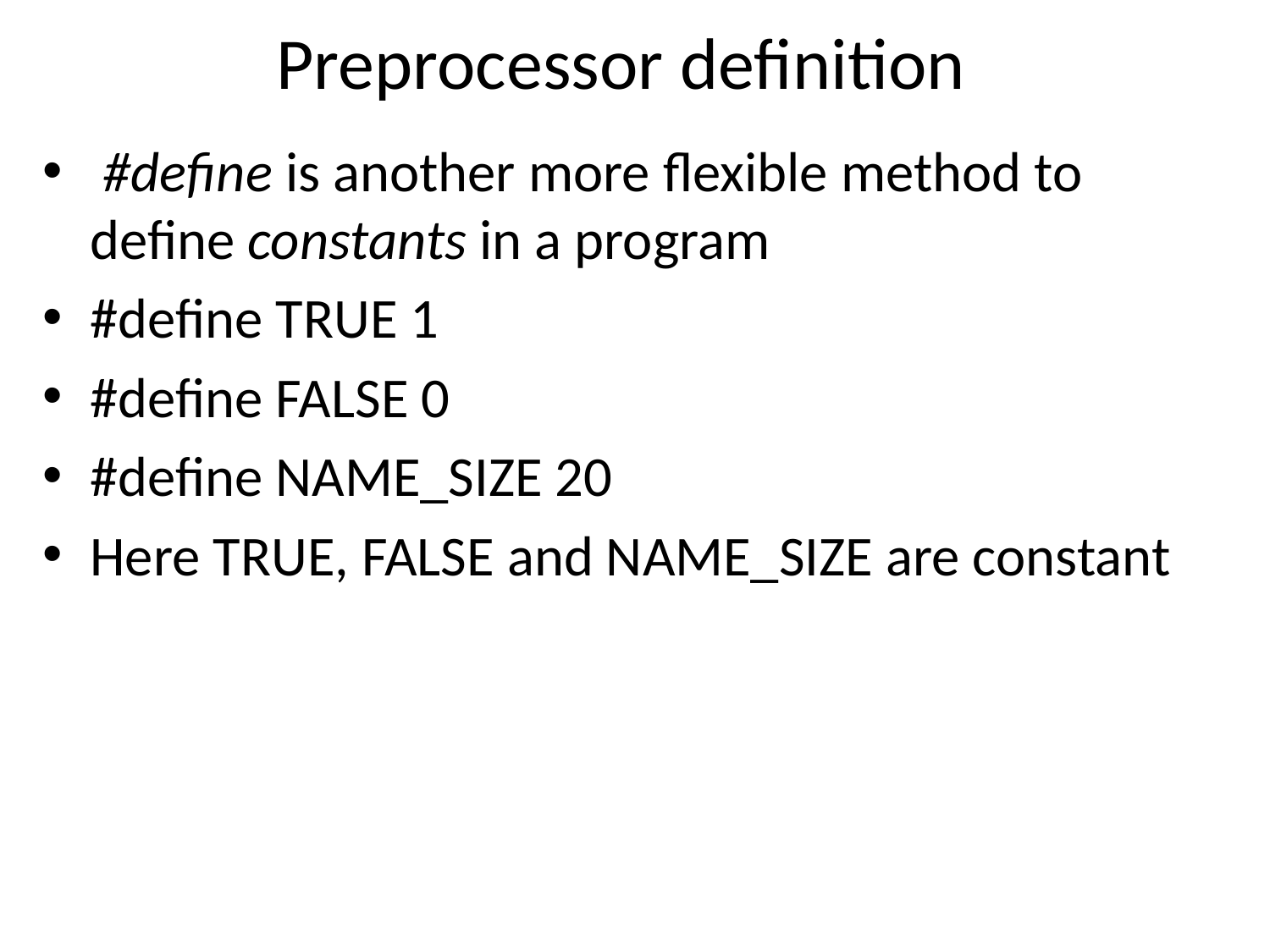

# Preprocessor definition
 #define is another more flexible method to define constants in a program
#define TRUE 1
#define FALSE 0
#define NAME_SIZE 20
Here TRUE, FALSE and NAME_SIZE are constant